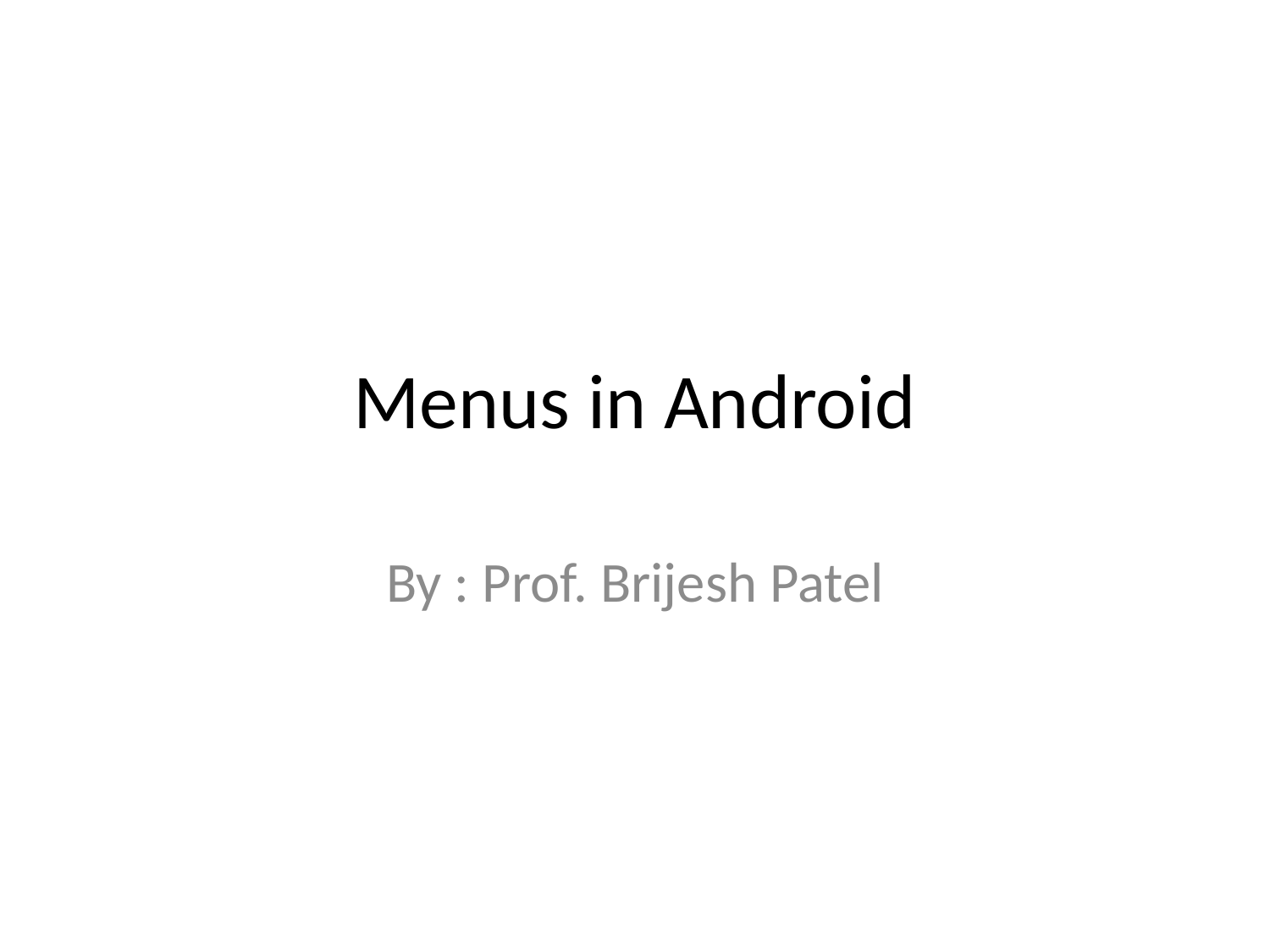

# Menus in Android
By : Prof. Brijesh Patel